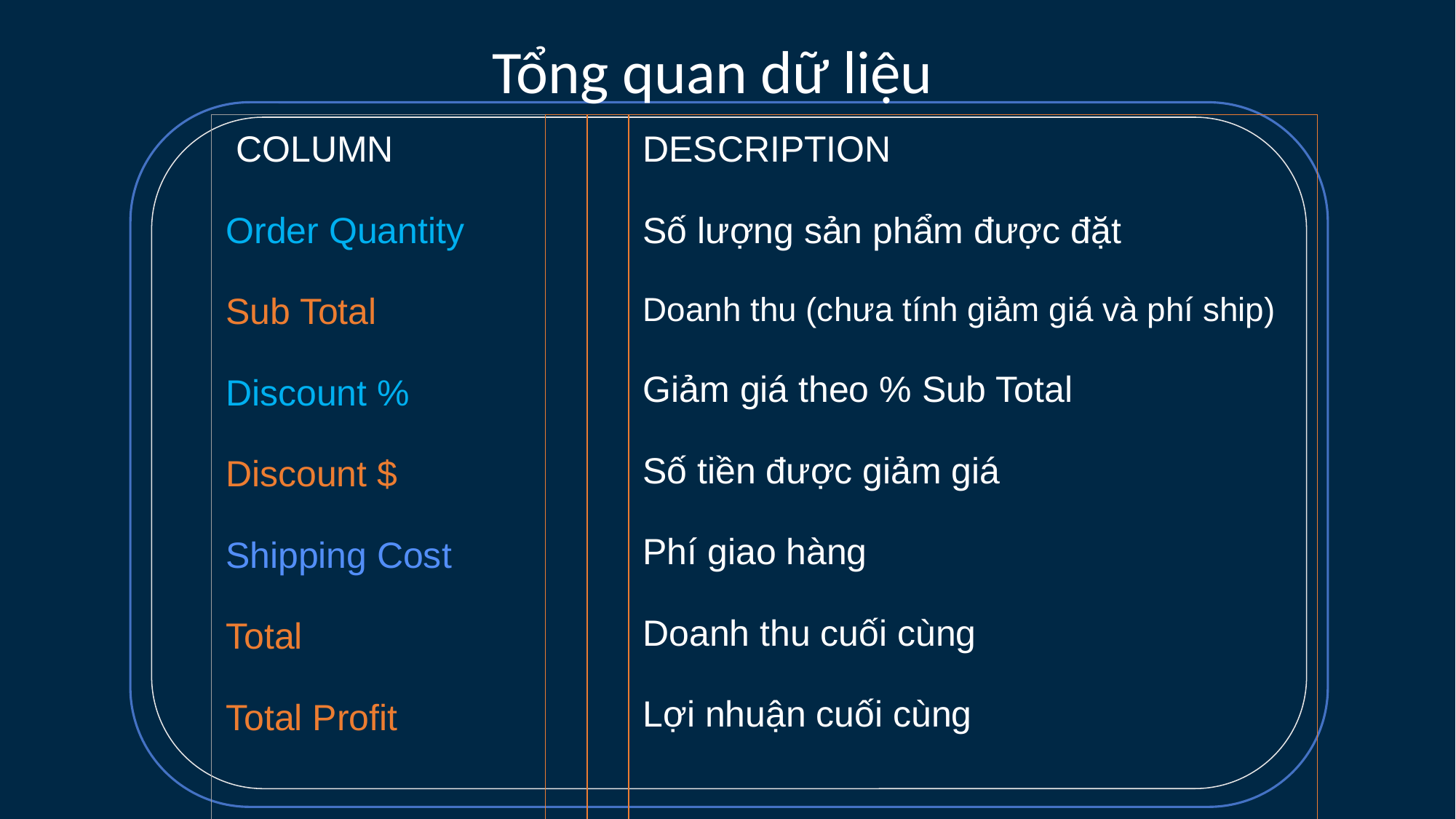

Tổng quan dữ liệu

| COLUMN Order Quantity Sub Total Discount % Discount $ Shipping Cost Total Total Profit |  |  | DESCRIPTION Số lượng sản phẩm được đặt Doanh thu (chưa tính giảm giá và phí ship) Giảm giá theo % Sub Total Số tiền được giảm giá Phí giao hàng Doanh thu cuối cùng Lợi nhuận cuối cùng |
| --- | --- | --- | --- |
|  |  |  |  |
|  |  |  |  |
|  |  |  |  |